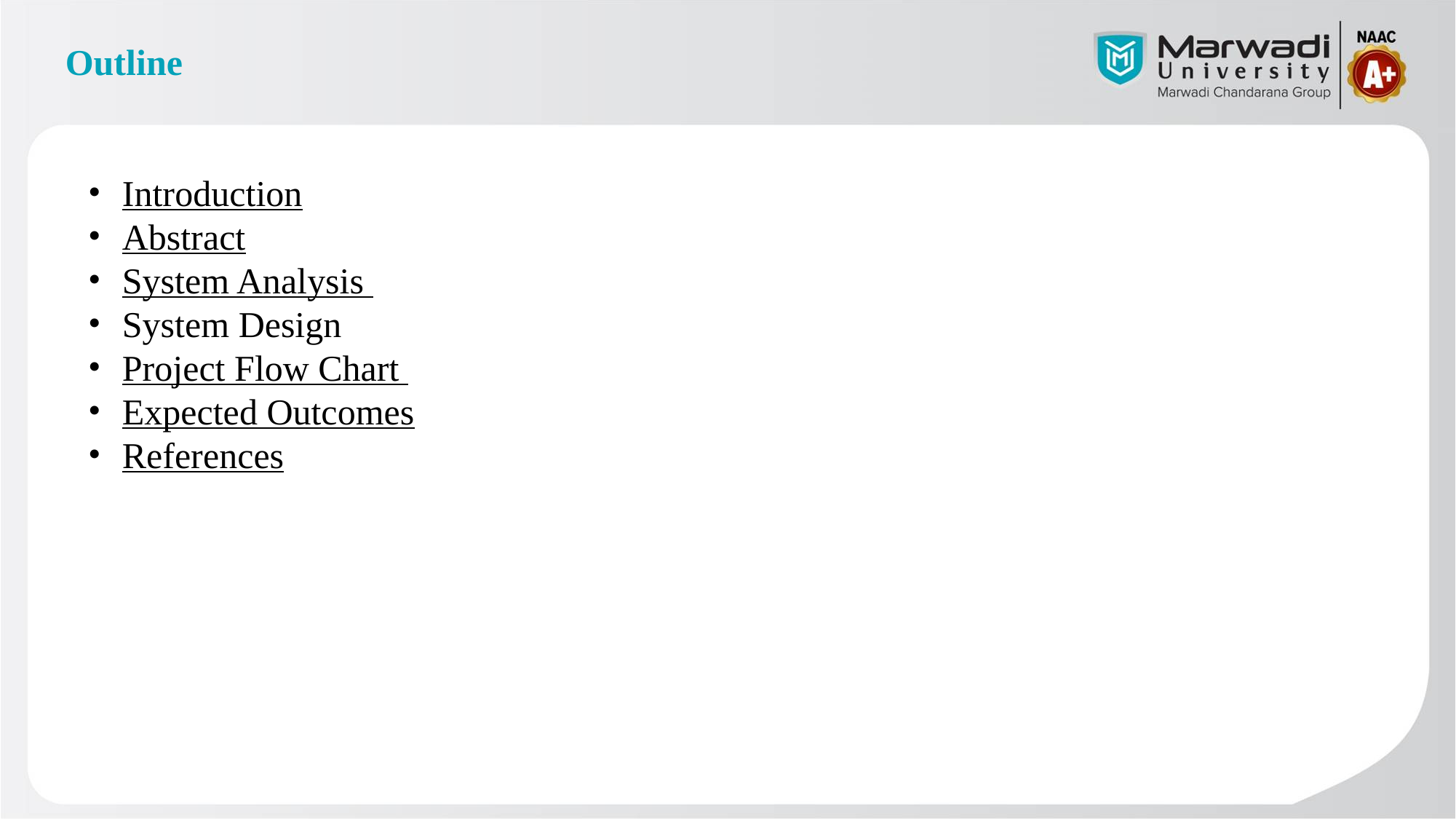

# Outline

Introduction
Abstract
System Analysis
System Design
Project Flow Chart
Expected Outcomes
References